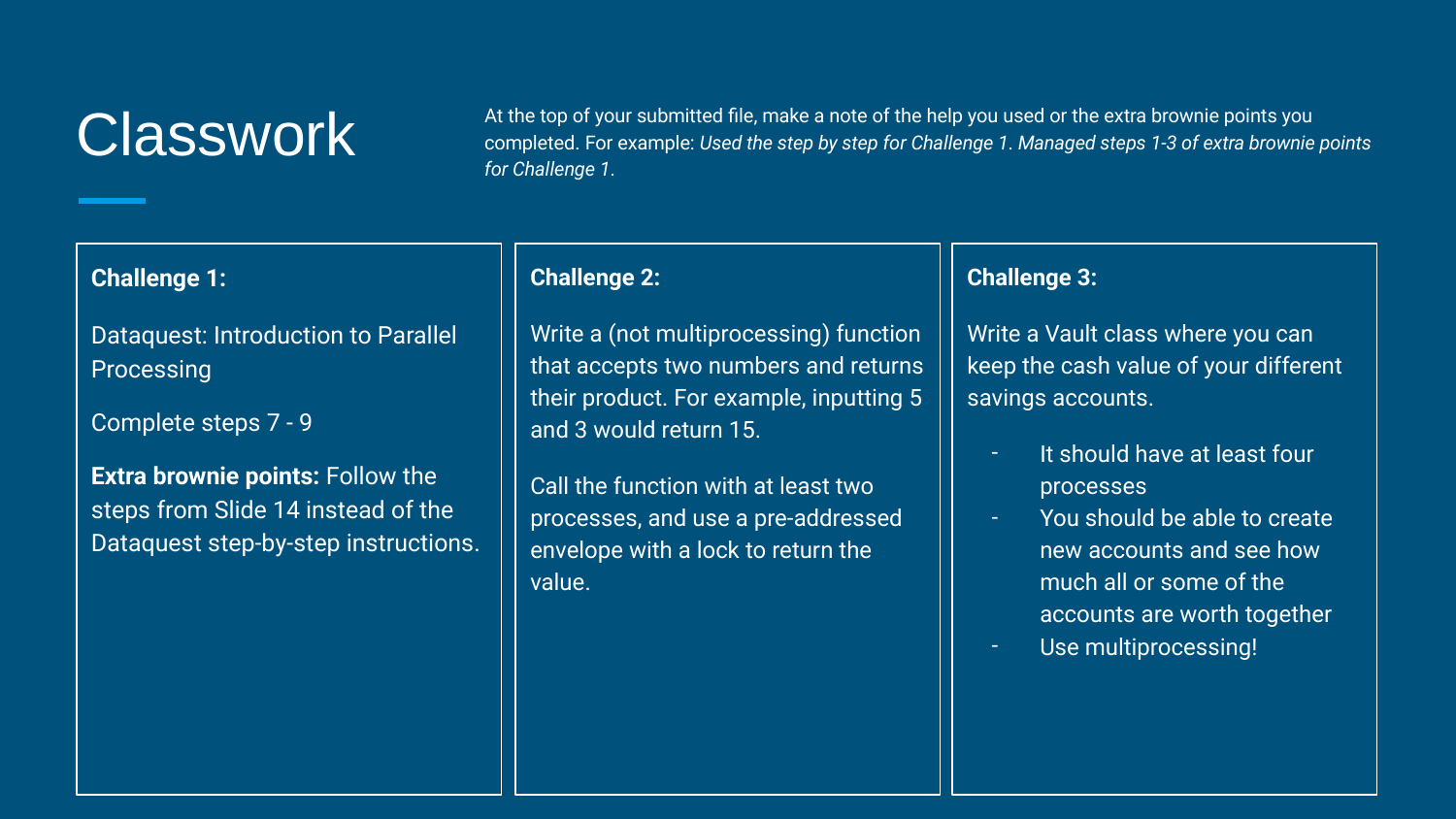

# Classwork
At the top of your submitted file, make a note of the help you used or the extra brownie points you completed. For example: Used the step by step for Challenge 1. Managed steps 1-3 of extra brownie points for Challenge 1.
Challenge 1:
Dataquest: Introduction to Parallel Processing
Complete steps 7 - 9
Extra brownie points: Follow the steps from Slide 14 instead of the Dataquest step-by-step instructions.
Challenge 2:
Write a (not multiprocessing) function that accepts two numbers and returns their product. For example, inputting 5 and 3 would return 15.
Call the function with at least two processes, and use a pre-addressed envelope with a lock to return the value.
Challenge 3:
Write a Vault class where you can keep the cash value of your different savings accounts.
It should have at least four processes
You should be able to create new accounts and see how much all or some of the accounts are worth together
Use multiprocessing!